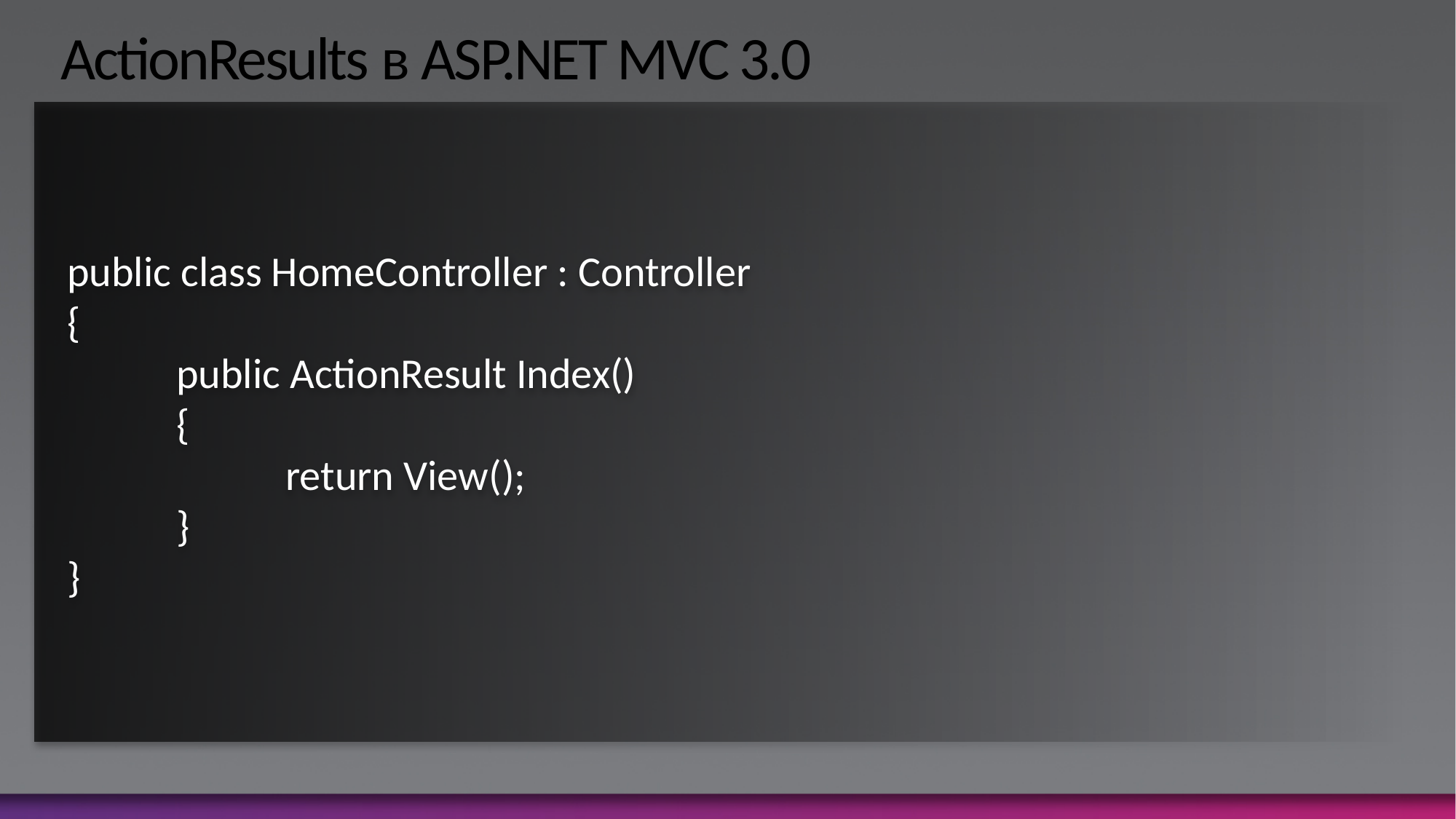

# ActionResults в ASP.NET MVC 3.0
public class HomeController : Controller
{
	public ActionResult Index()
	{
		return View();
	}
}